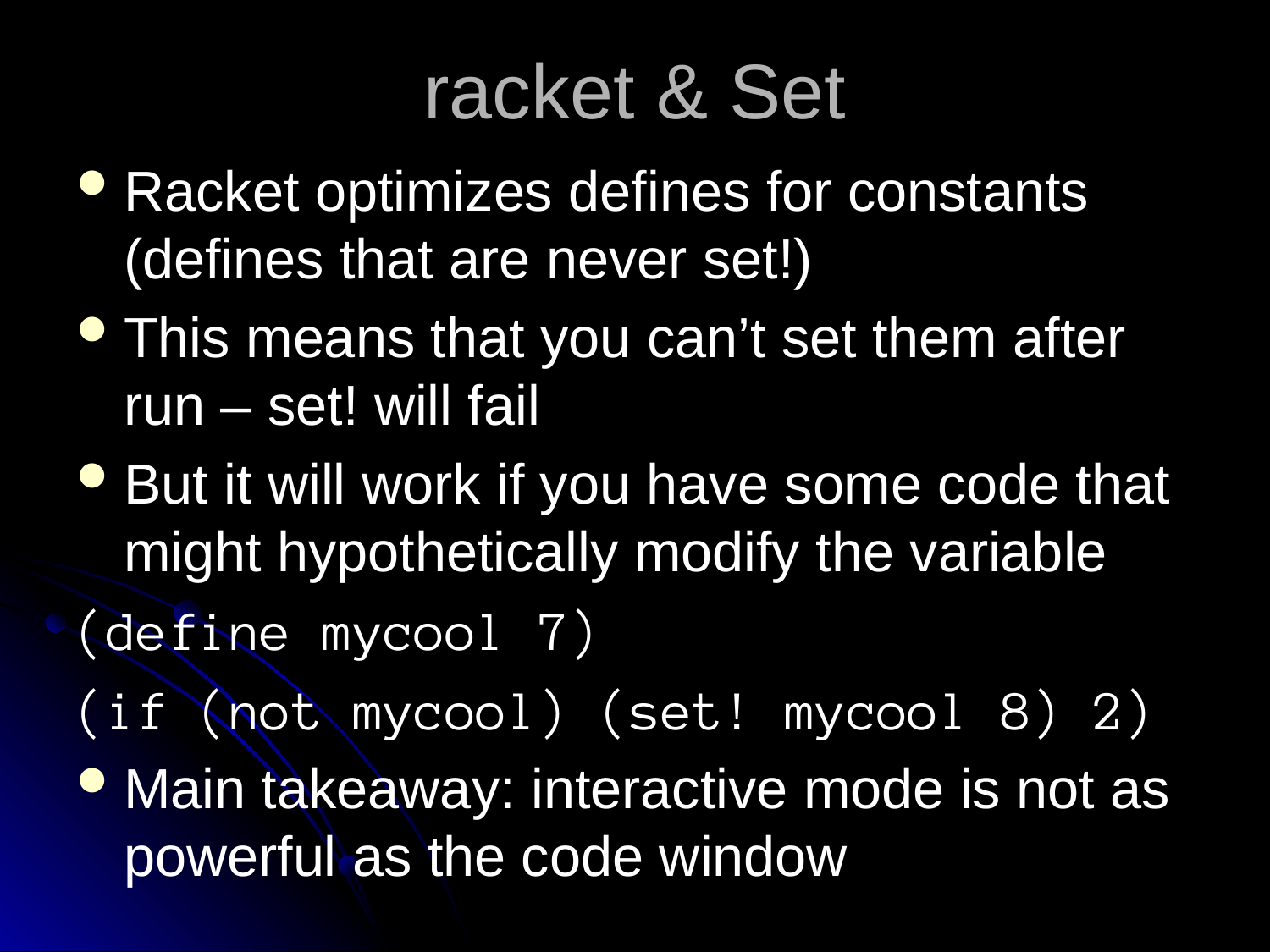

# racket & Set
Racket optimizes defines for constants (defines that are never set!)
This means that you can’t set them after run – set! will fail
But it will work if you have some code that might hypothetically modify the variable
(define mycool 7)
(if (not mycool) (set! mycool 8) 2)
Main takeaway: interactive mode is not as powerful as the code window